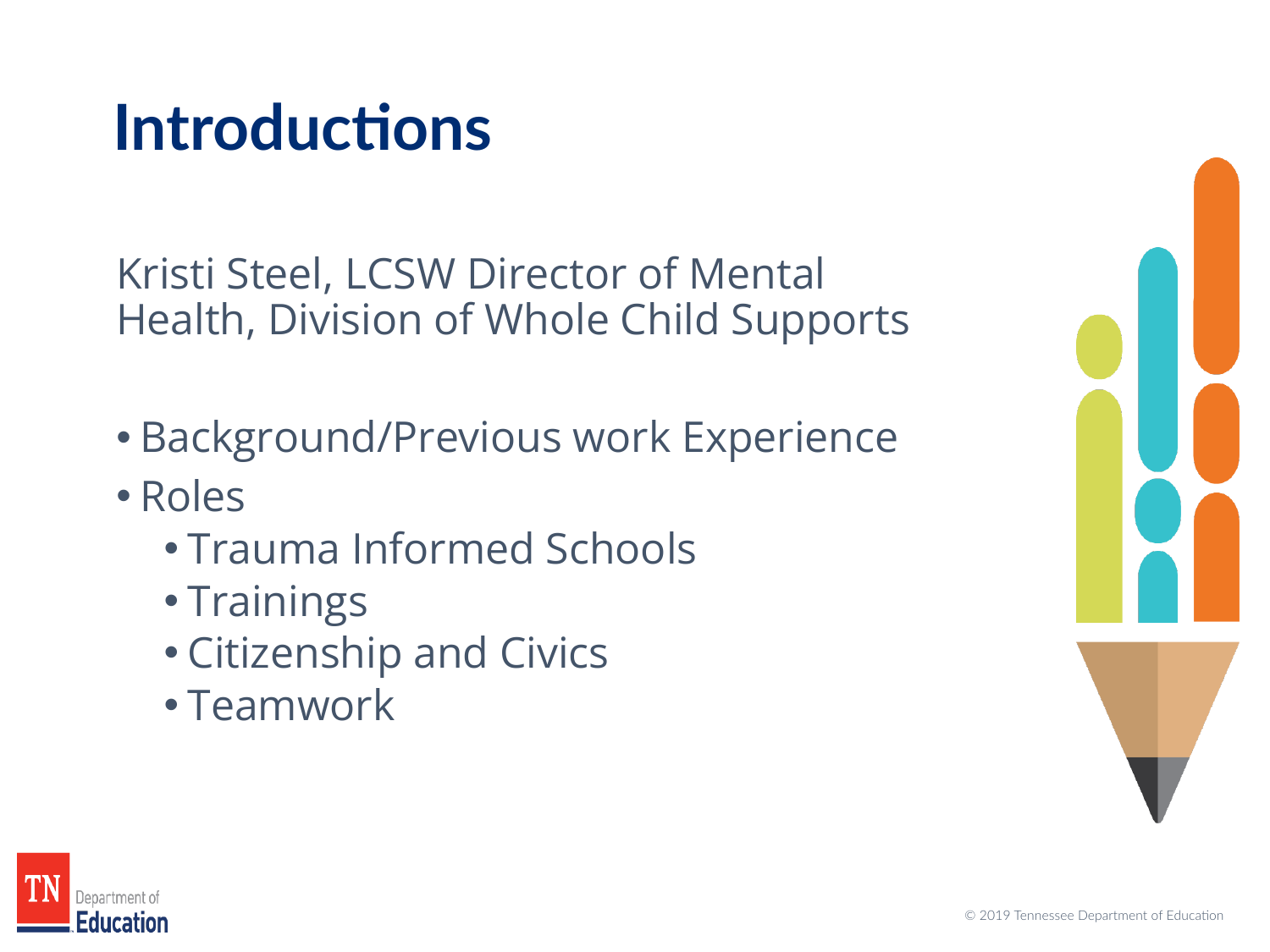

# Introductions
Kristi Steel, LCSW Director of Mental Health, Division of Whole Child Supports

Background/Previous work Experience
Roles
Trauma Informed Schools
Trainings
Citizenship and Civics
Teamwork